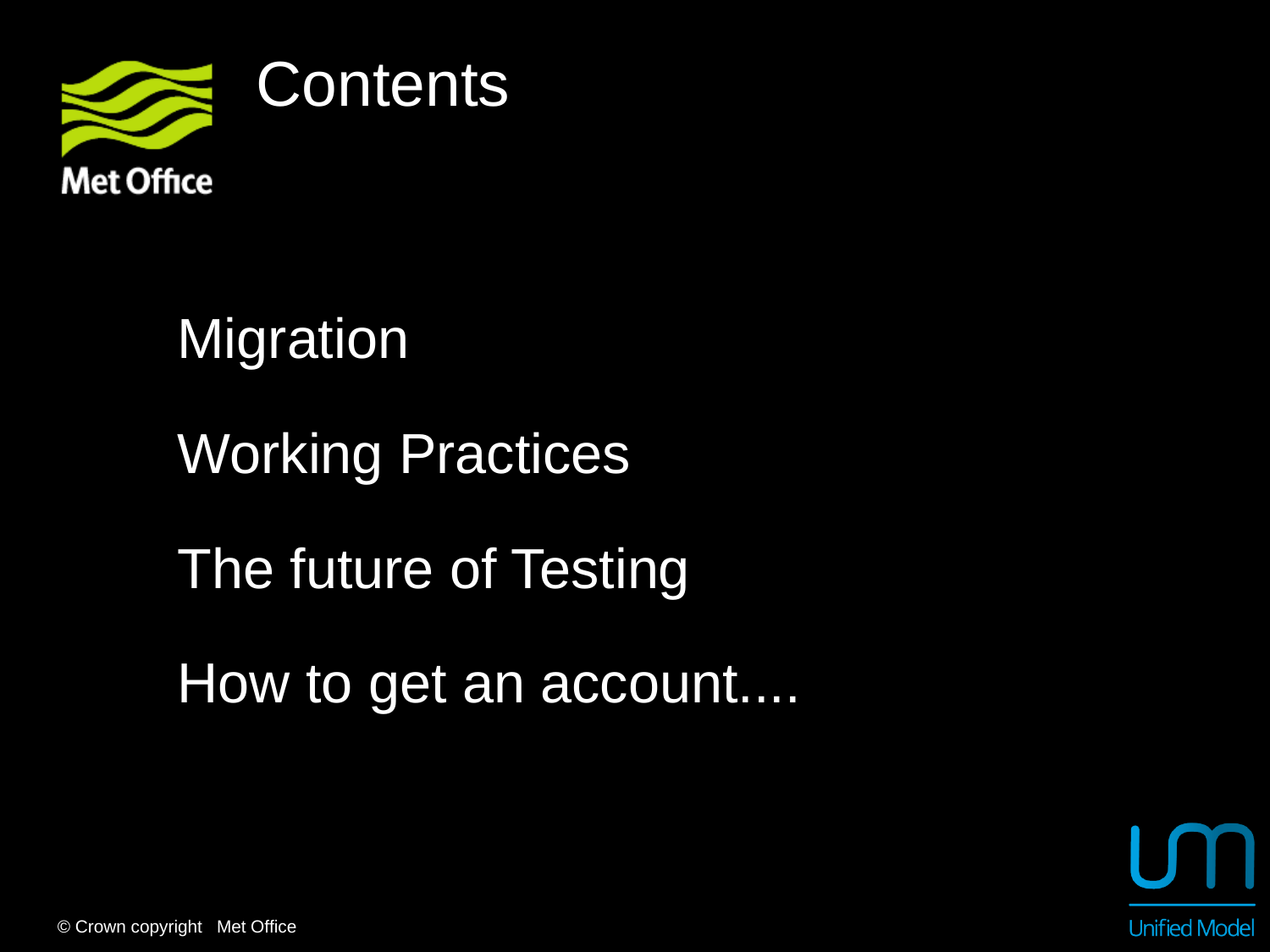

Contents
Migration

Working Practices

The future of Testing

How to get an account....